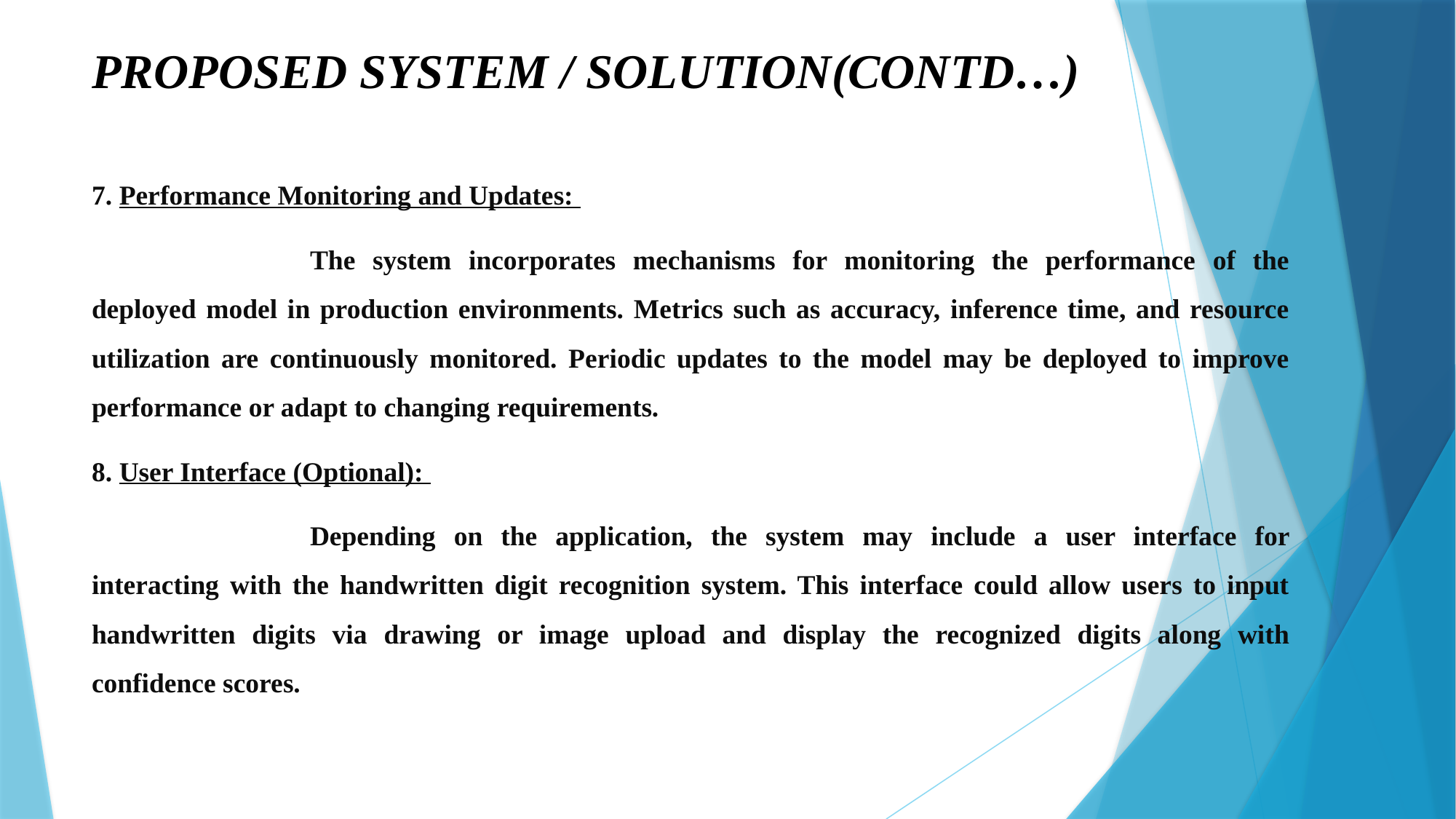

# PROPOSED SYSTEM / SOLUTION(CONTD…)
7. Performance Monitoring and Updates:
		The system incorporates mechanisms for monitoring the performance of the deployed model in production environments. Metrics such as accuracy, inference time, and resource utilization are continuously monitored. Periodic updates to the model may be deployed to improve performance or adapt to changing requirements.
8. User Interface (Optional):
		Depending on the application, the system may include a user interface for interacting with the handwritten digit recognition system. This interface could allow users to input handwritten digits via drawing or image upload and display the recognized digits along with confidence scores.